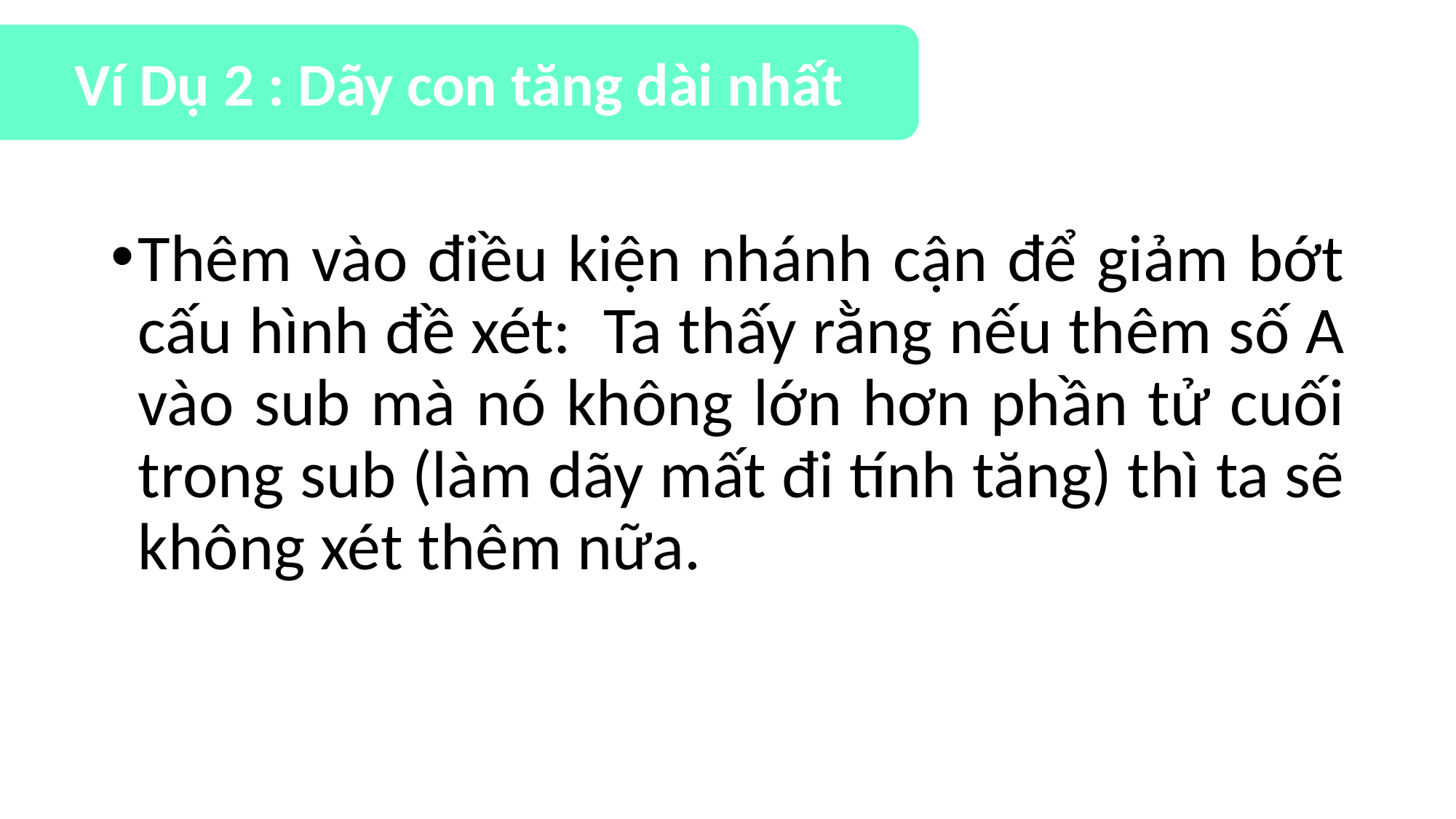

Ví Dụ 2 : Dãy con tăng dài nhất
Thêm vào điều kiện nhánh cận để giảm bớt cấu hình đề xét:  Ta thấy rằng nếu thêm số A vào sub mà nó không lớn hơn phần tử cuối trong sub (làm dãy mất đi tính tăng) thì ta sẽ không xét thêm nữa.